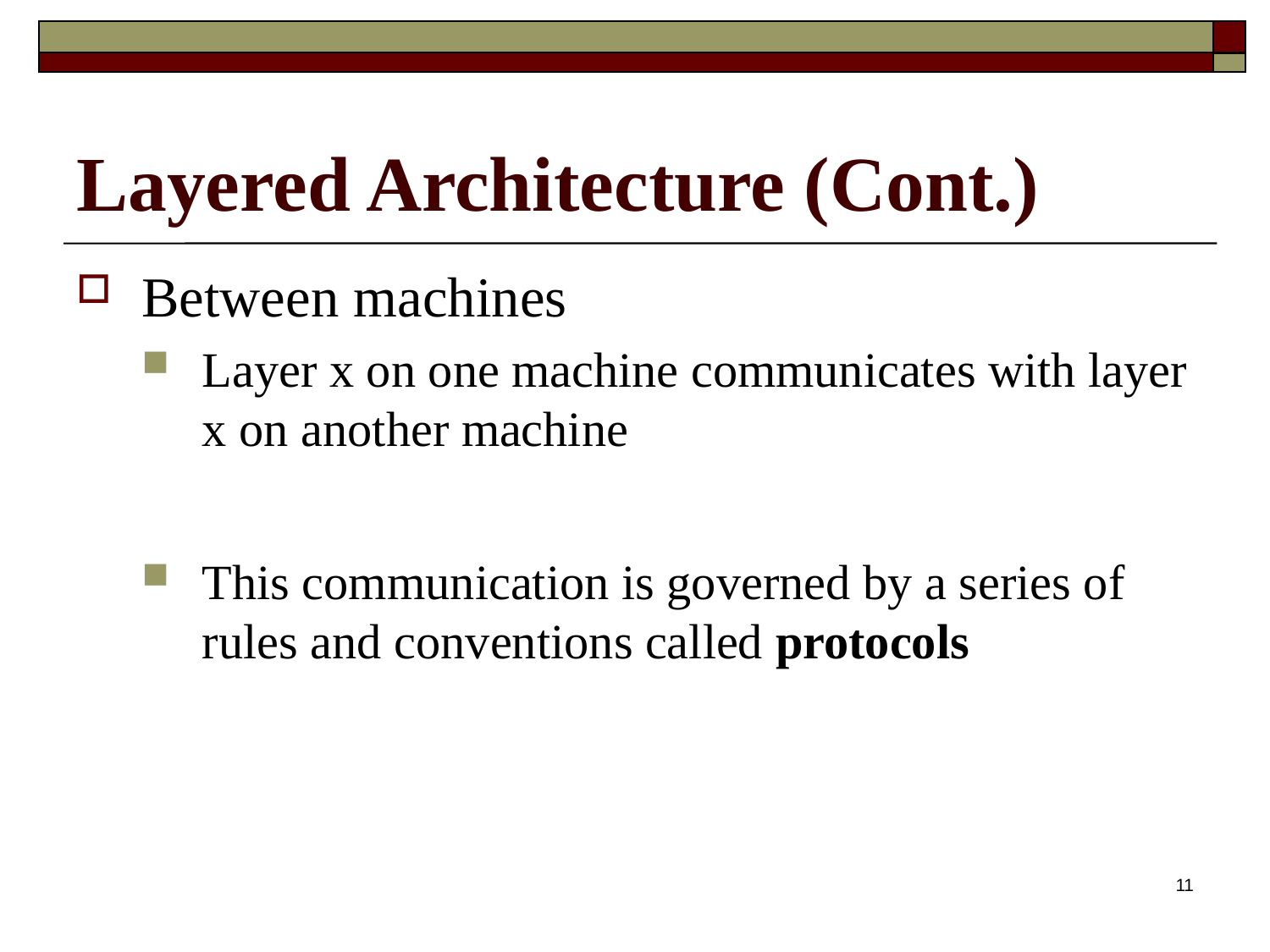

# Layered Architecture (Cont.)
Between machines
Layer x on one machine communicates with layer x on another machine

This communication is governed by a series of rules and conventions called protocols
11